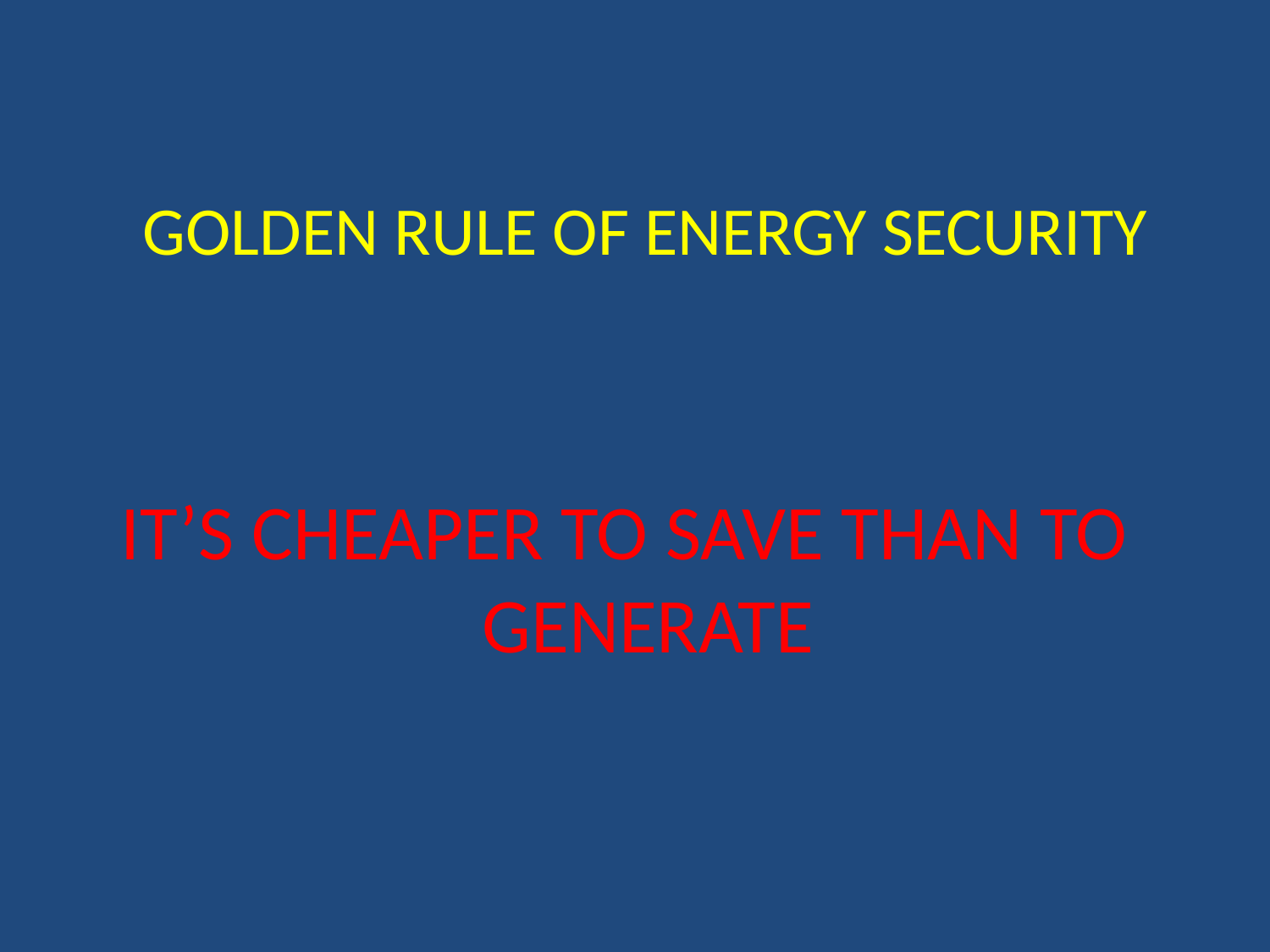

# GOLDEN RULE OF ENERGY SECURITY
IT’S CHEAPER TO SAVE THAN TO GENERATE